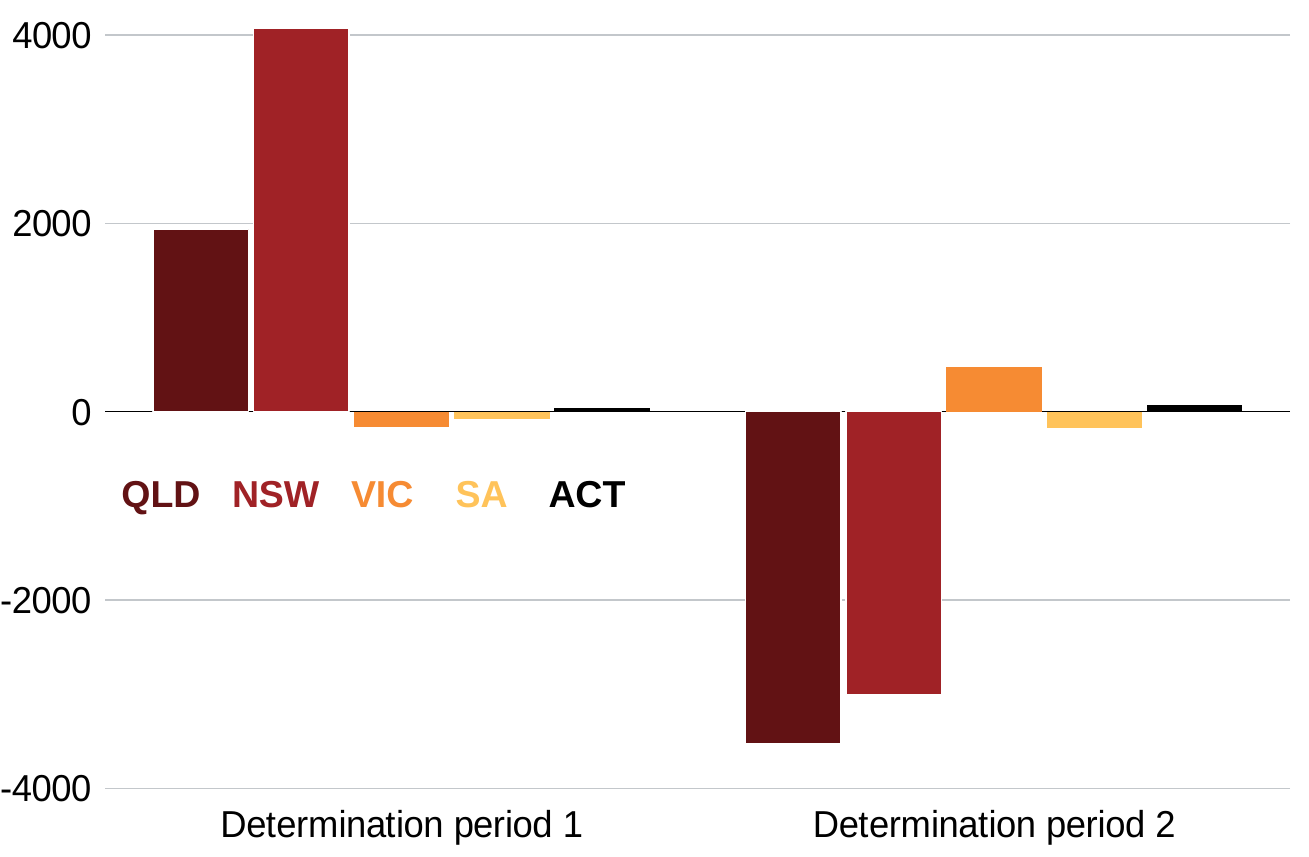

### Chart

| Category | QLD | NSW | VIC | SA | ACT |
|---|---|---|---|---|---|
| Determination period 1 | 1936.1699999999992 | 4073.6099999999997 | -159.21000000000004 | -81.45000000000005 | 36.59 |
| Determination period 2 | -3530.5499999999993 | -3007.2999999999993 | 479.28999999999996 | -172.92999999999984 | 71.30000000000001 |
 QLD   NSW   VIC    SA    ACT